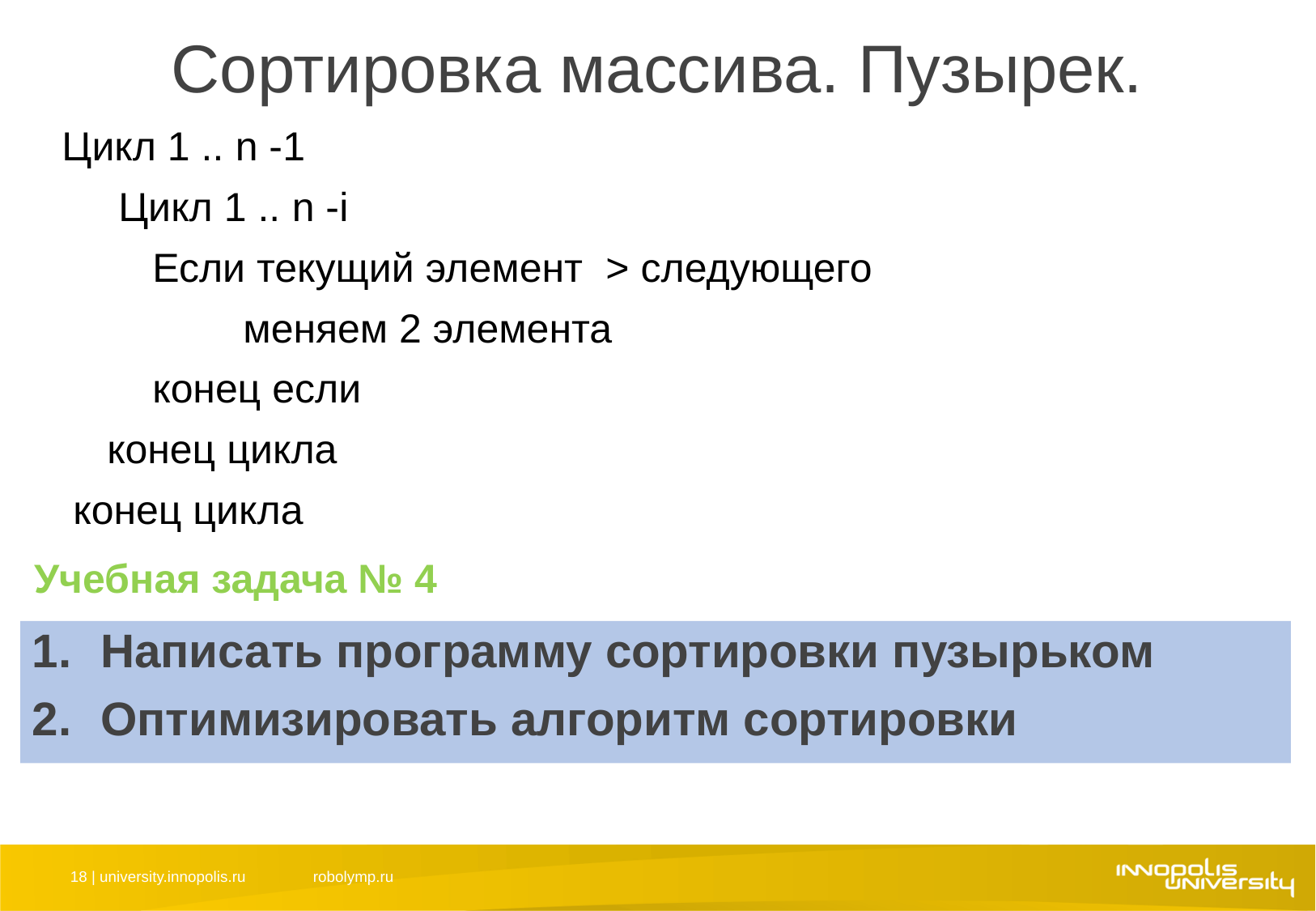

# Сортировка массива. Пузырек.
Цикл 1 .. n -1
     Цикл 1 .. n -i
        Если текущий элемент  > следующего
                меняем 2 элемента
        конец если
    конец цикла
 конец цикла
Учебная задача № 4
Написать программу сортировки пузырьком
Оптимизировать алгоритм сортировки